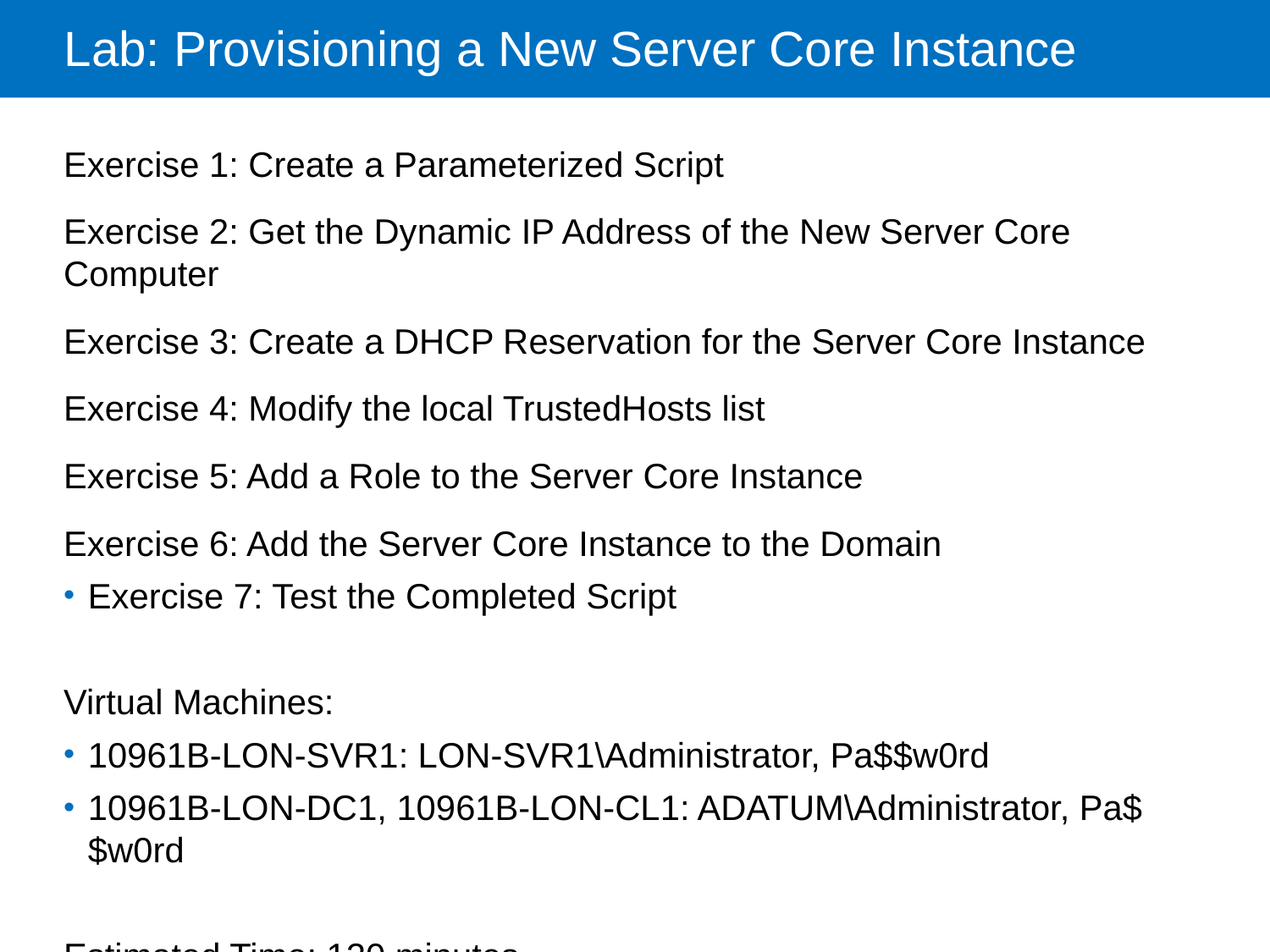

# Lab: Provisioning a New Server Core Instance
Exercise 1: Create a Parameterized Script
Exercise 2: Get the Dynamic IP Address of the New Server Core Computer
Exercise 3: Create a DHCP Reservation for the Server Core Instance
Exercise 4: Modify the local TrustedHosts list
Exercise 5: Add a Role to the Server Core Instance
Exercise 6: Add the Server Core Instance to the Domain
Exercise 7: Test the Completed Script

Virtual Machines:
10961B-LON-SVR1: LON-SVR1\Administrator, Pa$$w0rd
10961B-LON-DC1, 10961B-LON-CL1: ADATUM\Administrator, Pa$$w0rd

Estimated Time: 120 minutes